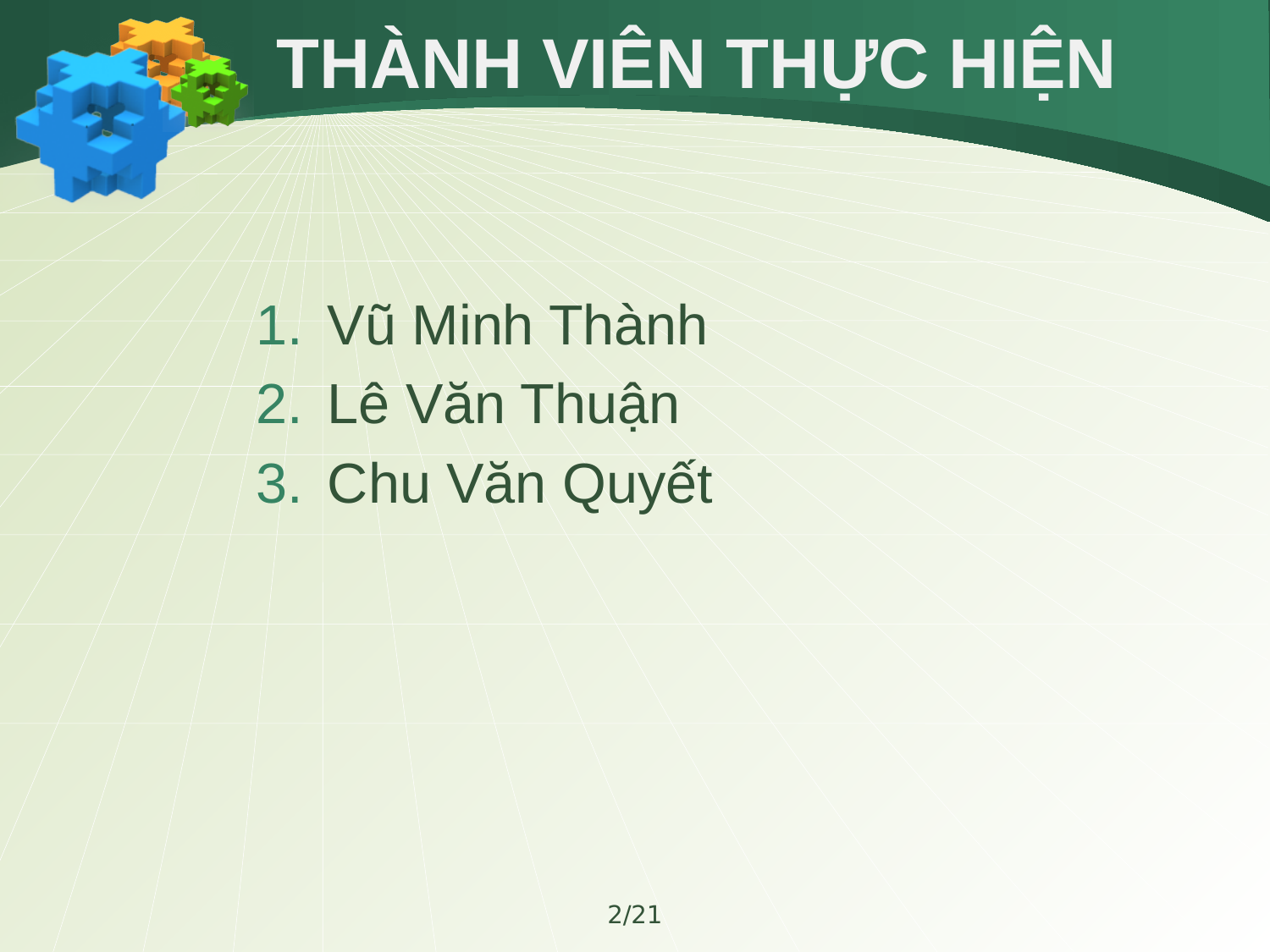

# THÀNH VIÊN THỰC HIỆN

Vũ Minh Thành
Lê Văn Thuận
Chu Văn Quyết
2/21